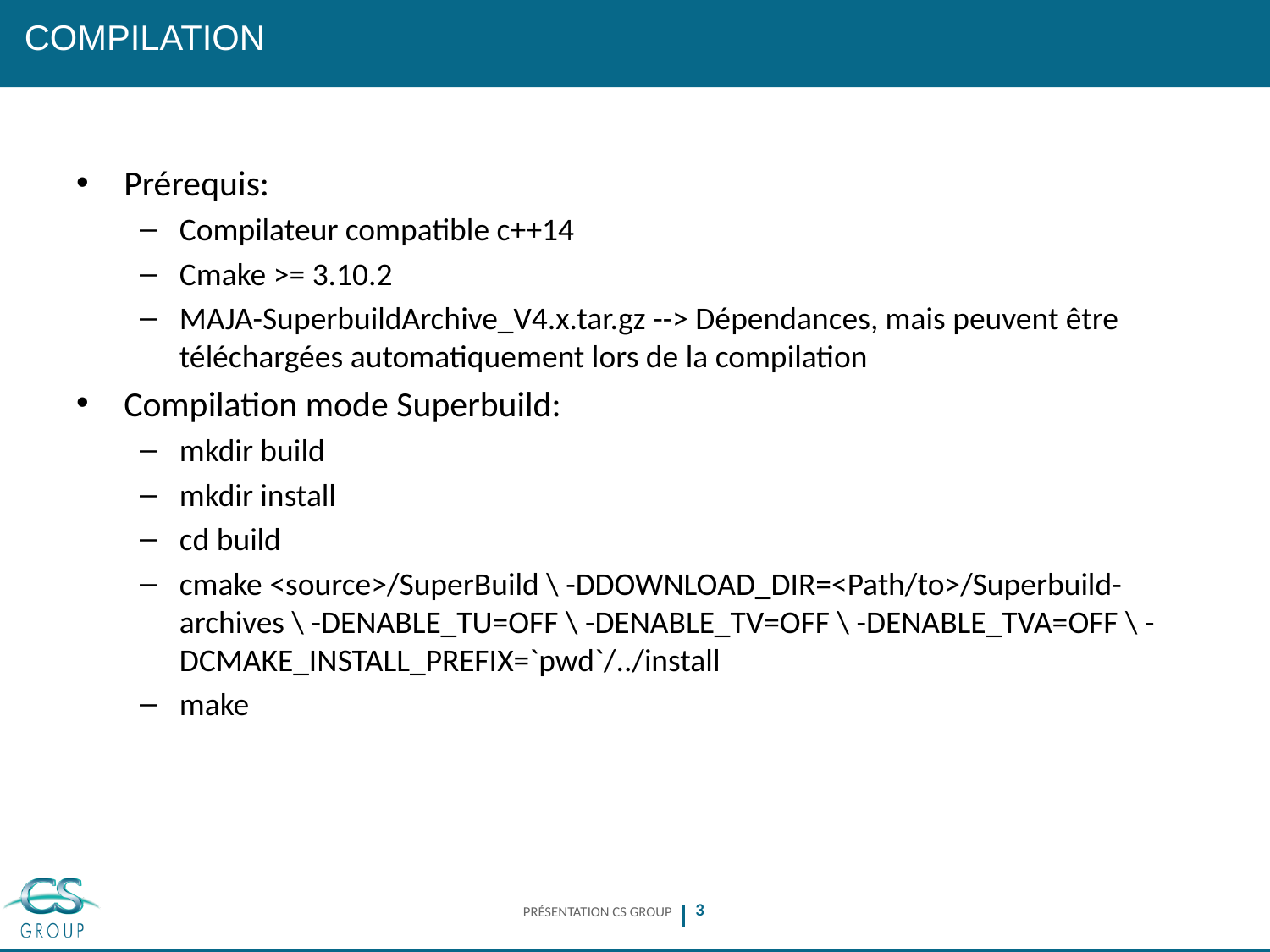

# COMPILATION
Prérequis:
Compilateur compatible c++14
Cmake >= 3.10.2
MAJA-SuperbuildArchive_V4.x.tar.gz --> Dépendances, mais peuvent être téléchargées automatiquement lors de la compilation
Compilation mode Superbuild:
mkdir build
mkdir install
cd build
cmake <source>/SuperBuild \ -DDOWNLOAD_DIR=<Path/to>/Superbuild-archives \ -DENABLE_TU=OFF \ -DENABLE_TV=OFF \ -DENABLE_TVA=OFF \ -DCMAKE_INSTALL_PREFIX=`pwd`/../install
make